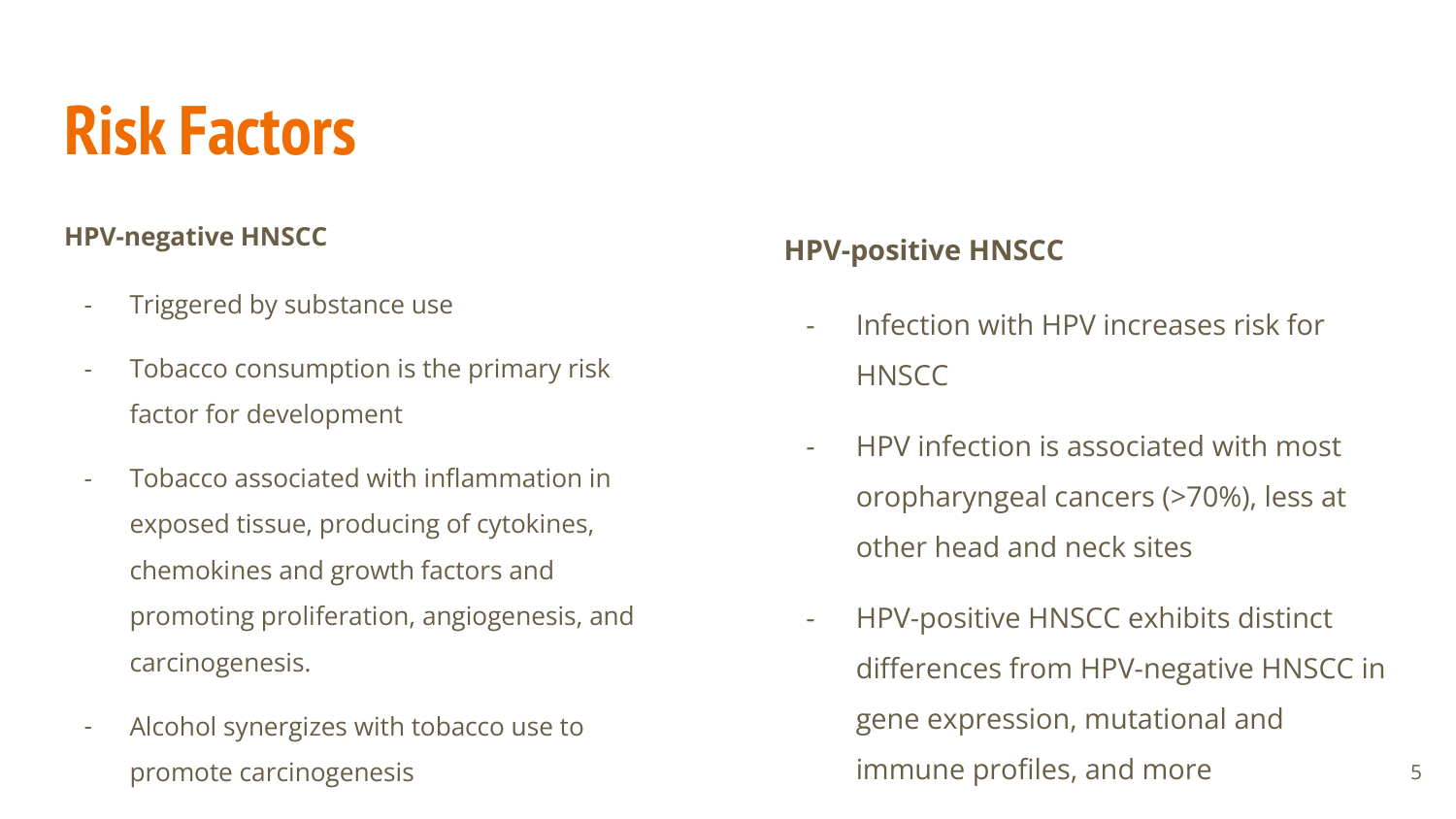

# Risk Factors
HPV-negative HNSCC
Triggered by substance use
Tobacco consumption is the primary risk factor for development
Tobacco associated with inflammation in exposed tissue, producing of cytokines, chemokines and growth factors and promoting proliferation, angiogenesis, and carcinogenesis.
Alcohol synergizes with tobacco use to promote carcinogenesis
HPV-positive HNSCC
Infection with HPV increases risk for HNSCC
HPV infection is associated with most oropharyngeal cancers (>70%), less at other head and neck sites
HPV-positive HNSCC exhibits distinct differences from HPV-negative HNSCC in gene expression, mutational and immune profiles, and more

5